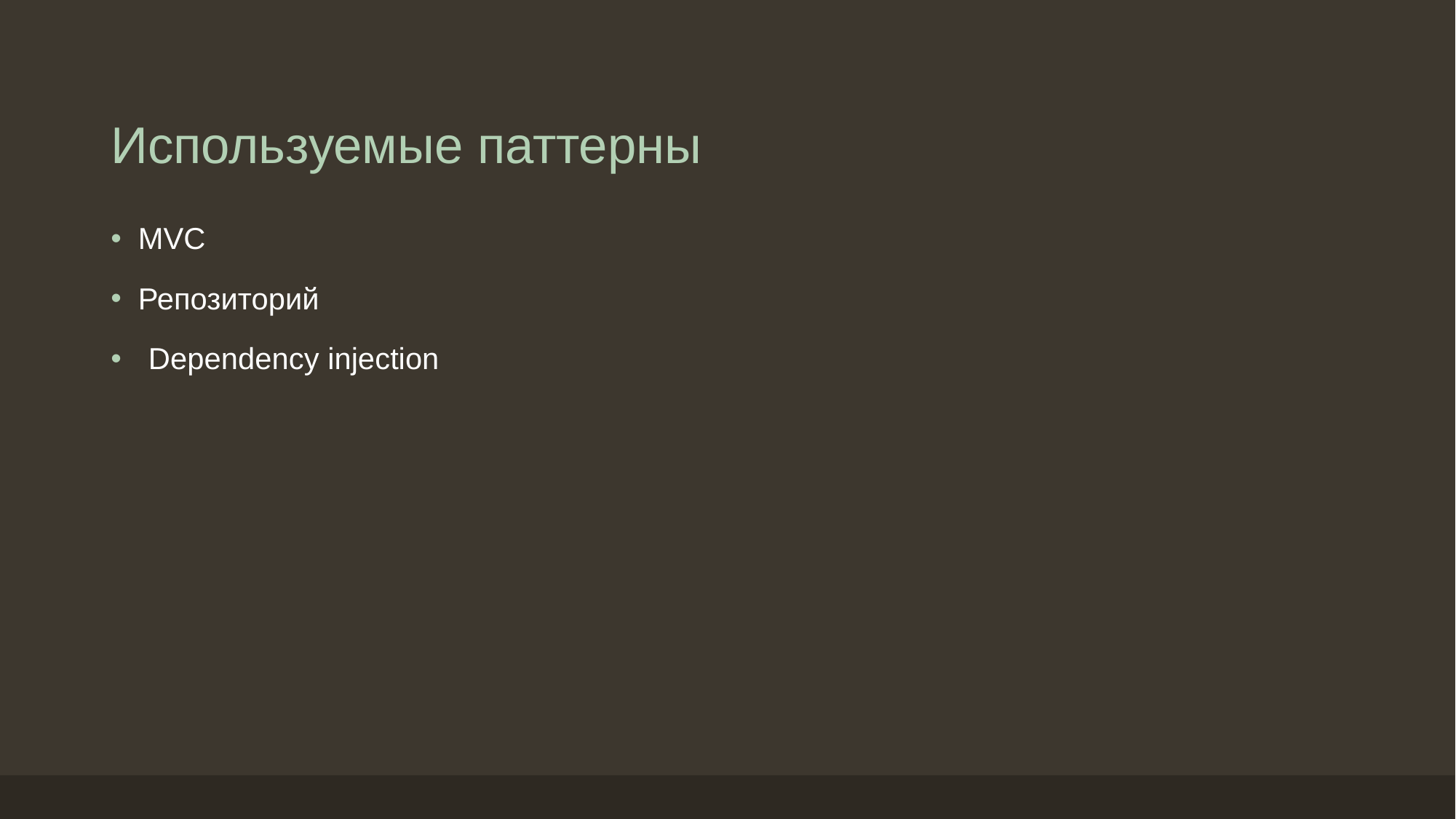

# Используемые паттерны
MVC
Репозиторий
 Dependency injection